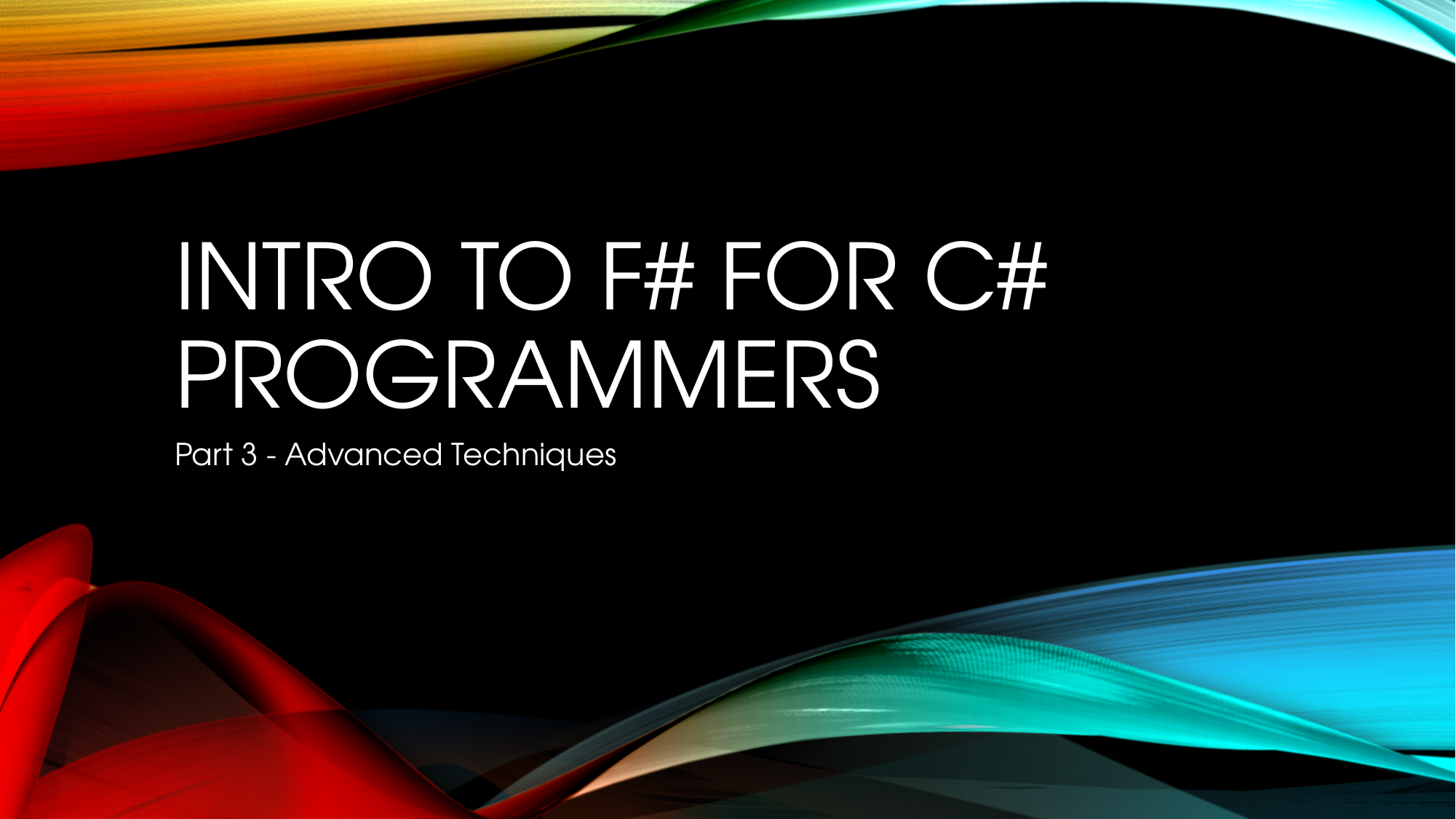

# INTRO To F# For C# Programmers
Part 3 - Advanced Techniques